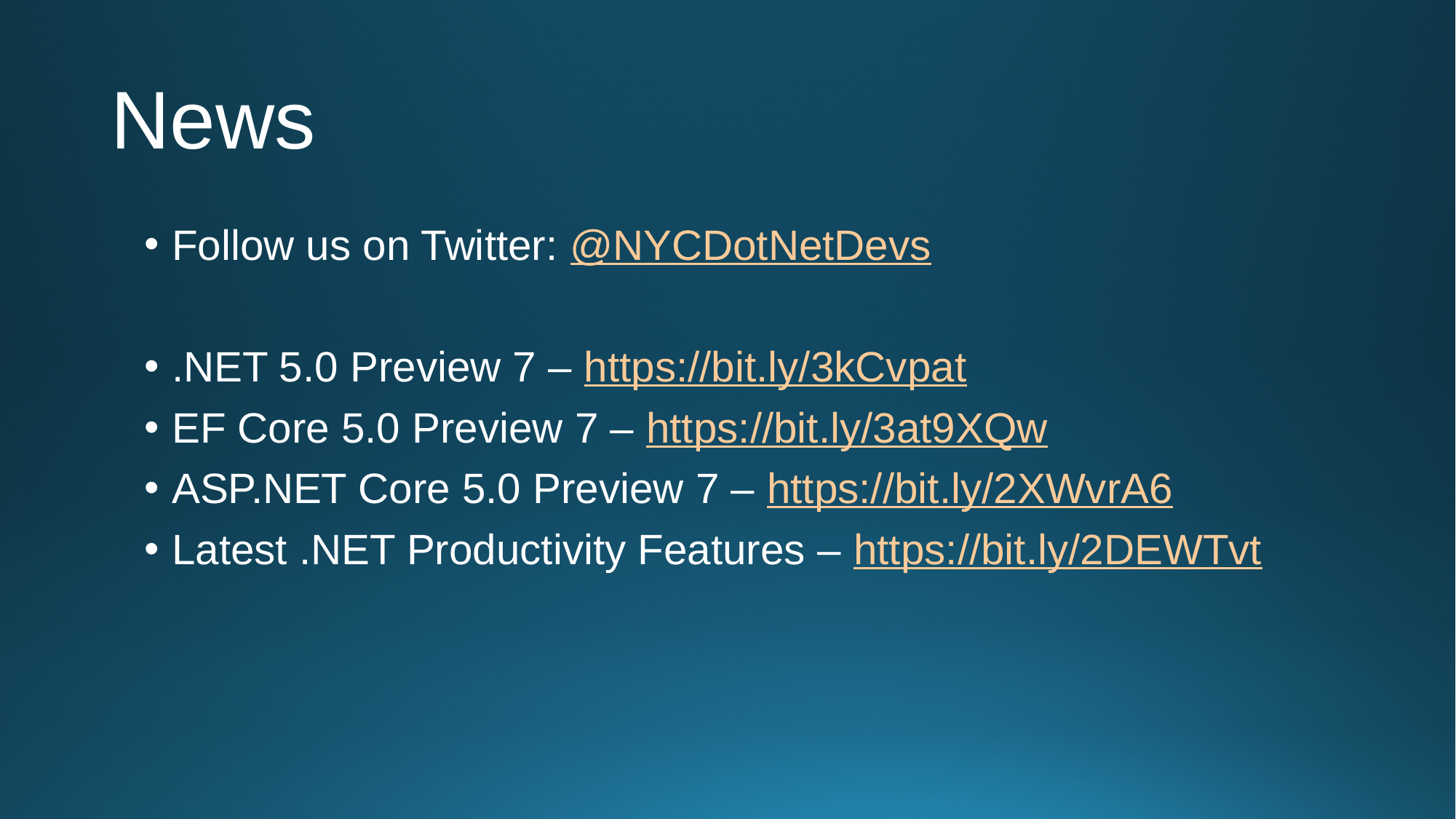

# News
Follow us on Twitter: @NYCDotNetDevs

.NET 5.0 Preview 7 – https://bit.ly/3kCvpat
EF Core 5.0 Preview 7 – https://bit.ly/3at9XQw
ASP.NET Core 5.0 Preview 7 – https://bit.ly/2XWvrA6
Latest .NET Productivity Features – https://bit.ly/2DEWTvt